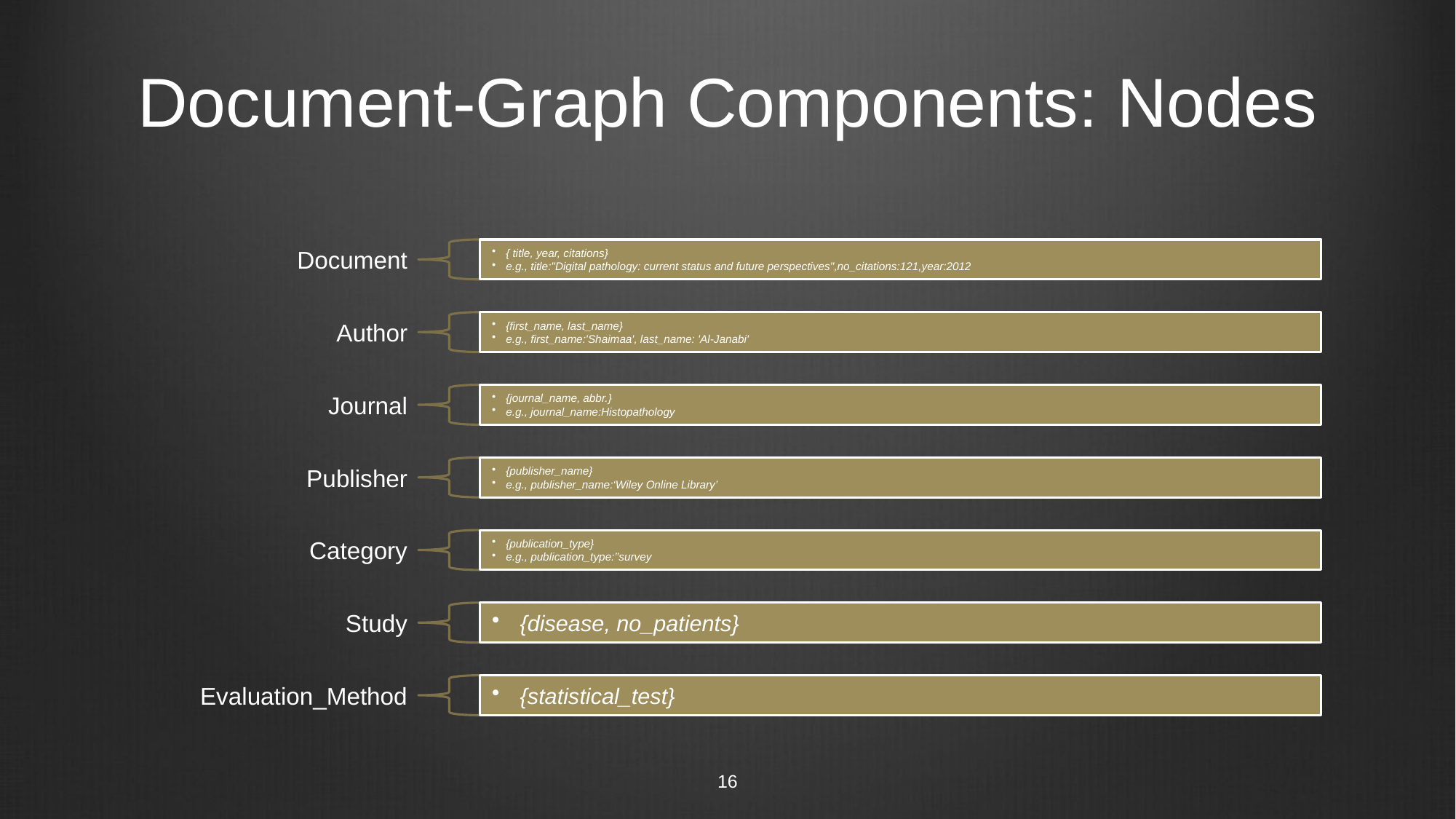

# Document-Graph Components: Nodes
Document
Study
Author
Journal
Category
{ title, year, citations}
e.g., title:"Digital pathology: current status and future perspectives",no_citations:121,year:2012
{first_name, last_name}
e.g., first_name:'Shaimaa', last_name: 'Al-Janabi'
{journal_name, abbr.}
e.g., journal_name:Histopathology
{publication_type}
e.g., publication_type:’’survey
Evaluation_Method
{disease, no_patients}
{statistical_test}
Publisher
{publisher_name}
e.g., publisher_name:‘Wiley Online Library’
16